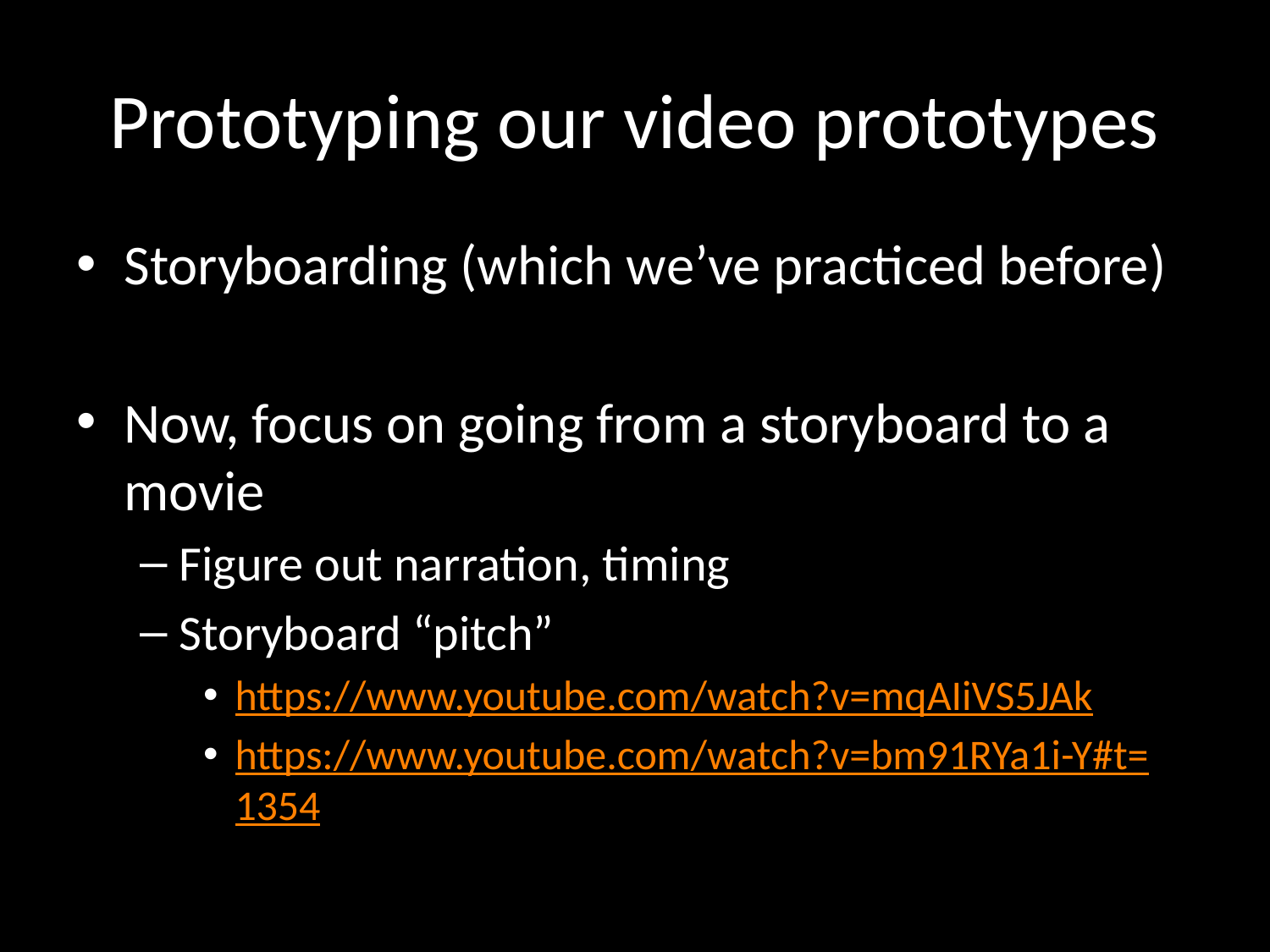

# Prototyping our video prototypes
Storyboarding (which we’ve practiced before)

Now, focus on going from a storyboard to a movie
Figure out narration, timing
Storyboard “pitch”
https://www.youtube.com/watch?v=mqAIiVS5JAk
https://www.youtube.com/watch?v=bm91RYa1i-Y#t=1354